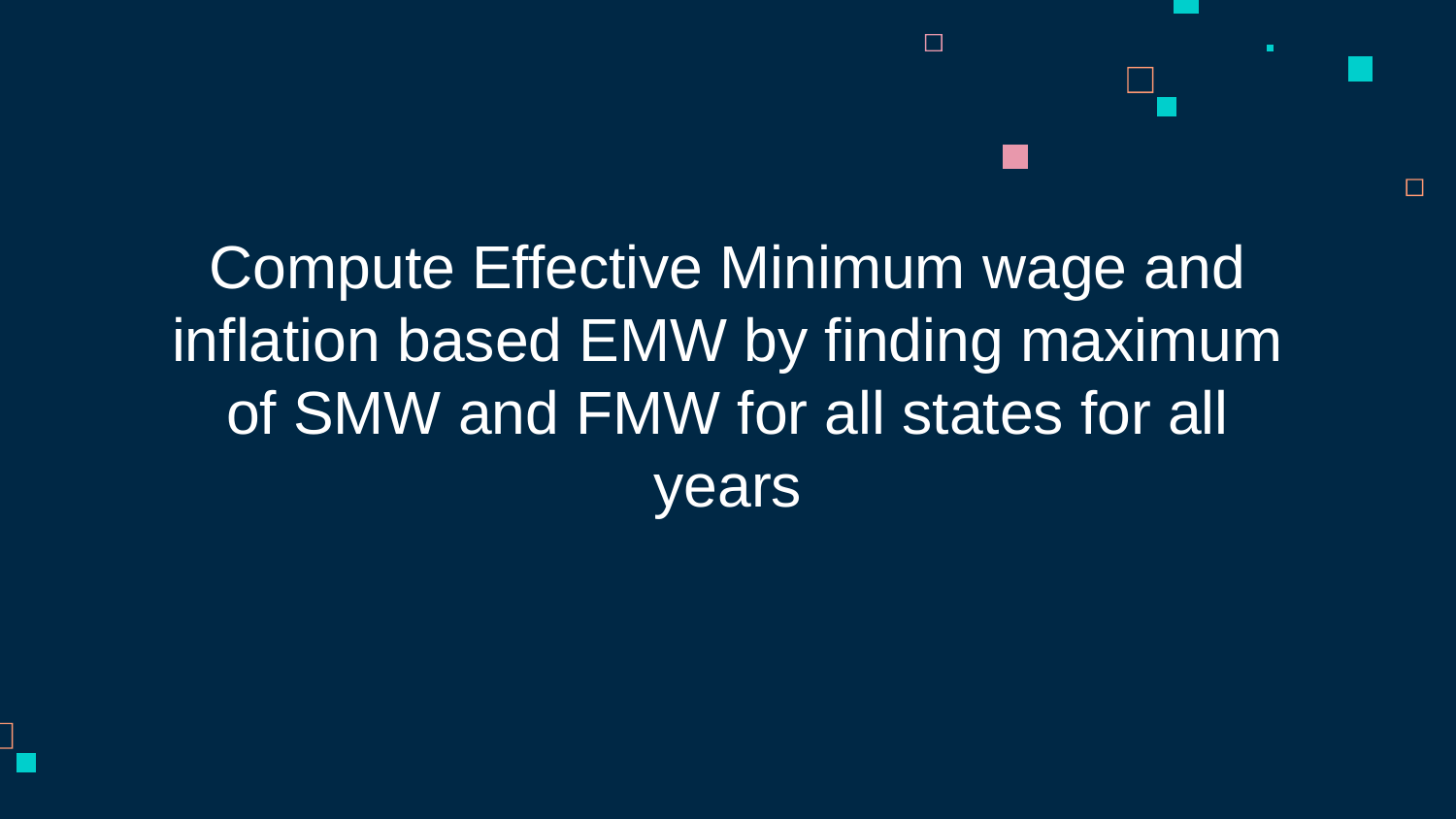

# Compute Effective Minimum wage and inflation based EMW by finding maximum of SMW and FMW for all states for all years